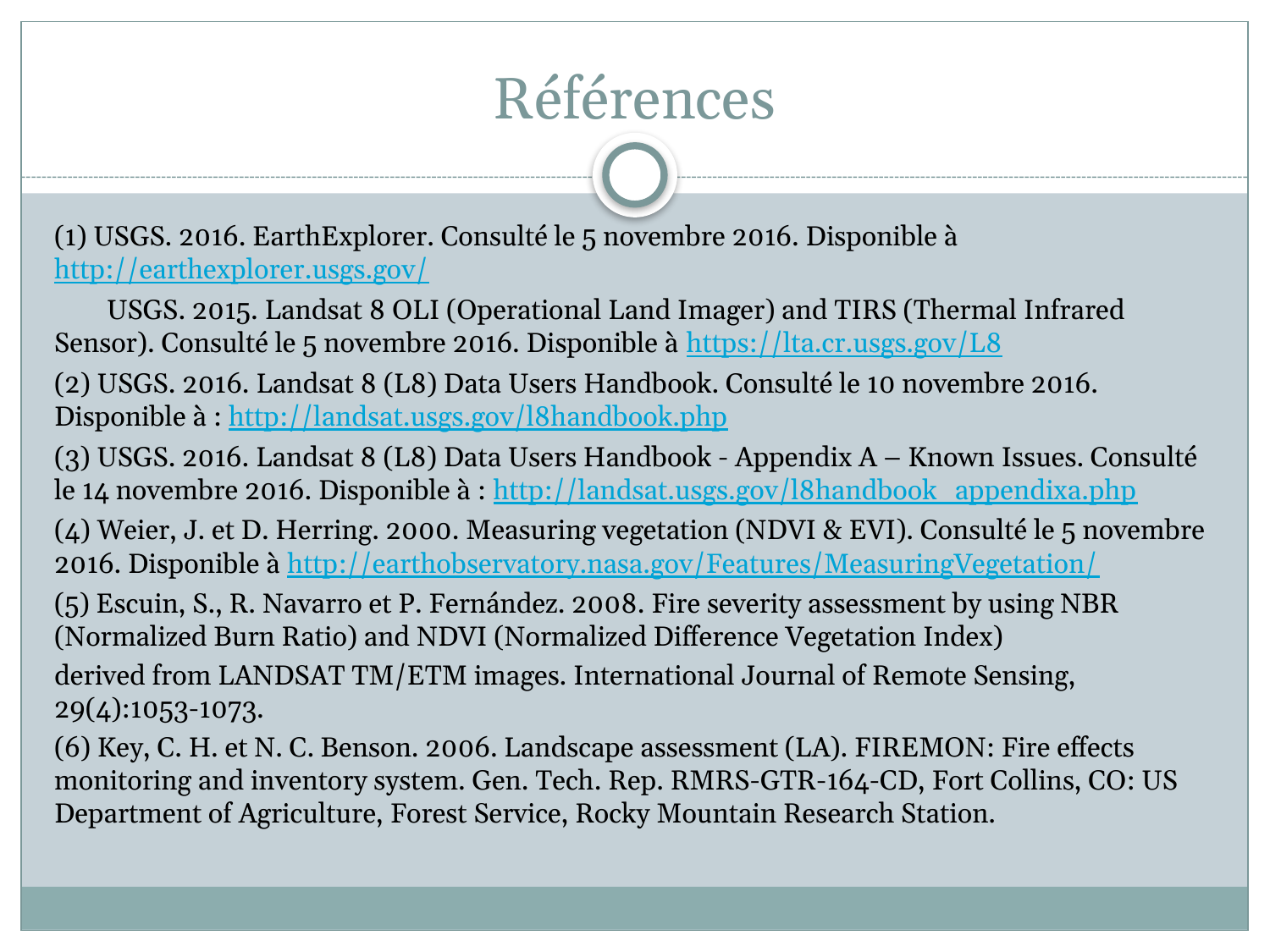

# Références
(1) USGS. 2016. EarthExplorer. Consulté le 5 novembre 2016. Disponible à http://earthexplorer.usgs.gov/
USGS. 2015. Landsat 8 OLI (Operational Land Imager) and TIRS (Thermal Infrared Sensor). Consulté le 5 novembre 2016. Disponible à https://lta.cr.usgs.gov/L8
(2) USGS. 2016. Landsat 8 (L8) Data Users Handbook. Consulté le 10 novembre 2016. Disponible à : http://landsat.usgs.gov/l8handbook.php
(3) USGS. 2016. Landsat 8 (L8) Data Users Handbook - Appendix A – Known Issues. Consulté le 14 novembre 2016. Disponible à : http://landsat.usgs.gov/l8handbook_appendixa.php
(4) Weier, J. et D. Herring. 2000. Measuring vegetation (NDVI & EVI). Consulté le 5 novembre 2016. Disponible à http://earthobservatory.nasa.gov/Features/MeasuringVegetation/
(5) Escuin, S., R. Navarro et P. Fernández. 2008. Fire severity assessment by using NBR (Normalized Burn Ratio) and NDVI (Normalized Difference Vegetation Index)
derived from LANDSAT TM/ETM images. International Journal of Remote Sensing, 29(4):1053-1073.
(6) Key, C. H. et N. C. Benson. 2006. Landscape assessment (LA). FIREMON: Fire effects monitoring and inventory system. Gen. Tech. Rep. RMRS-GTR-164-CD, Fort Collins, CO: US Department of Agriculture, Forest Service, Rocky Mountain Research Station.